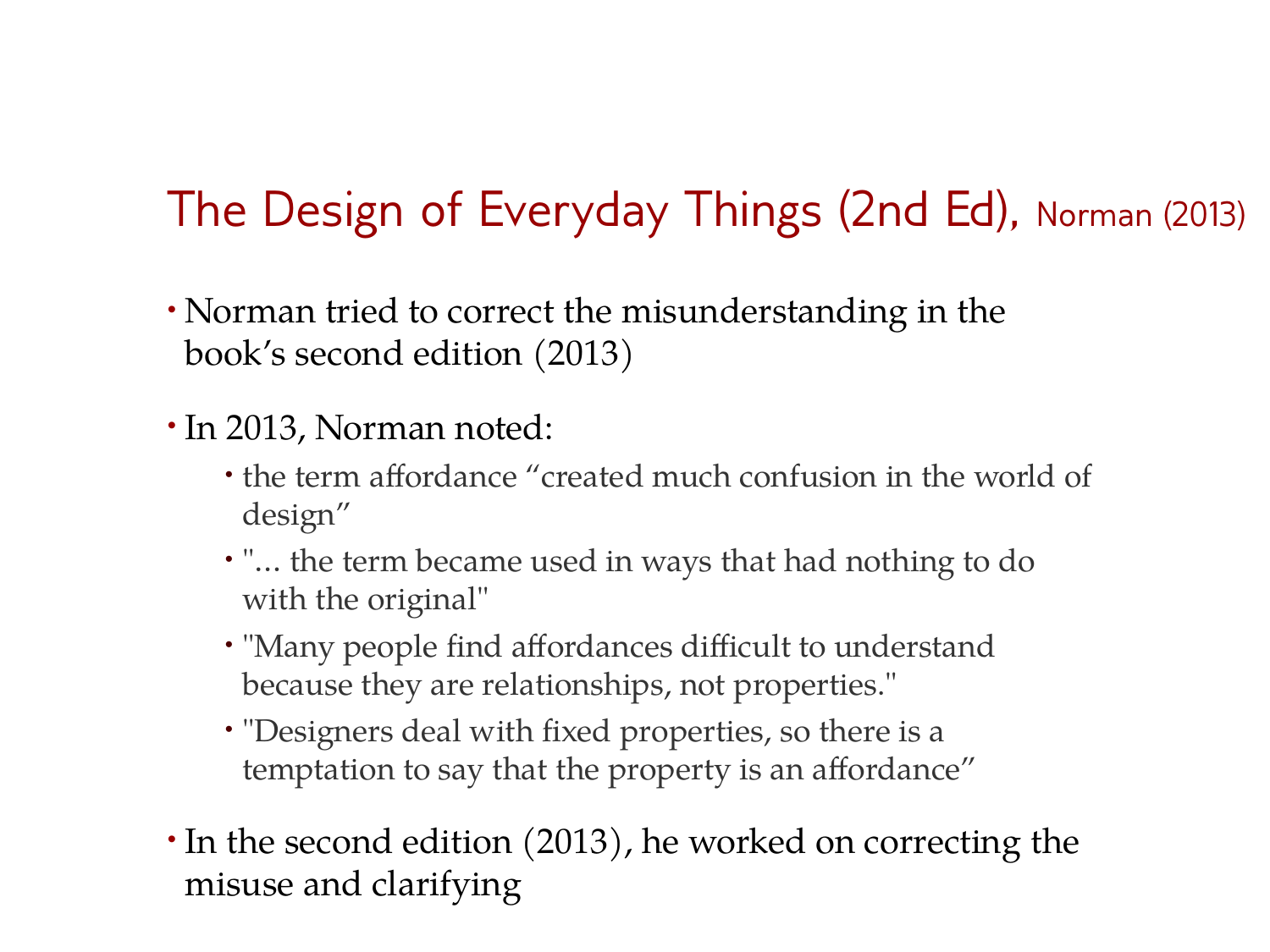

# The Design of Everyday Things (2nd Ed), Norman (2013)
Norman tried to correct the misunderstanding in the book’s second edition (2013)
In 2013, Norman noted:
the term affordance “created much confusion in the world of design”
"… the term became used in ways that had nothing to do with the original"
"Many people find affordances difficult to understand because they are relationships, not properties."
"Designers deal with fixed properties, so there is a temptation to say that the property is an affordance”
In the second edition (2013), he worked on correcting the misuse and clarifying